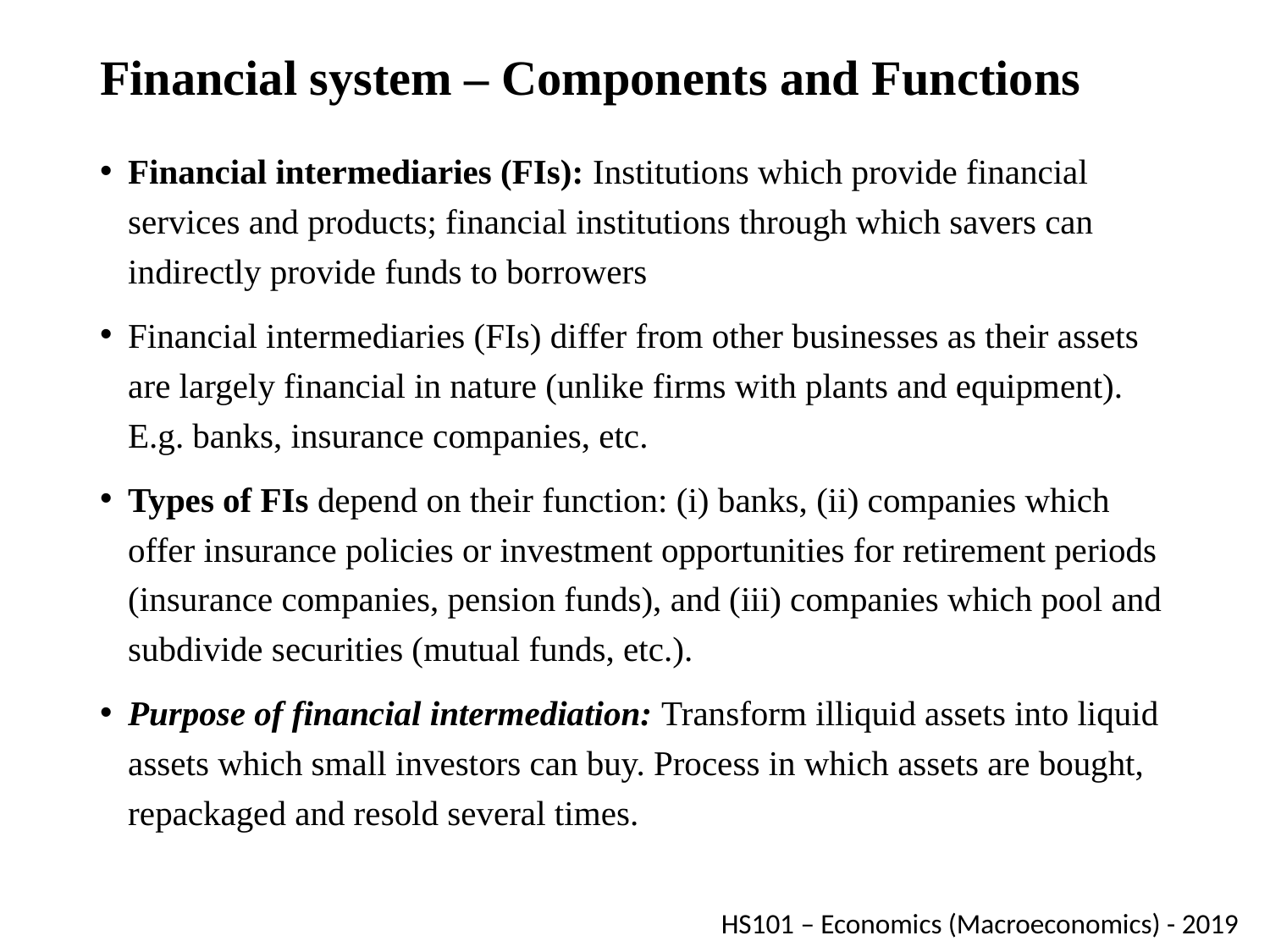

# Financial system – Components and Functions
Financial intermediaries (FIs): Institutions which provide financial services and products; financial institutions through which savers can indirectly provide funds to borrowers
Financial intermediaries (FIs) differ from other businesses as their assets are largely financial in nature (unlike firms with plants and equipment). E.g. banks, insurance companies, etc.
Types of FIs depend on their function: (i) banks, (ii) companies which offer insurance policies or investment opportunities for retirement periods (insurance companies, pension funds), and (iii) companies which pool and subdivide securities (mutual funds, etc.).
Purpose of financial intermediation: Transform illiquid assets into liquid assets which small investors can buy. Process in which assets are bought, repackaged and resold several times.

HS101 – Economics (Macroeconomics) - 2019